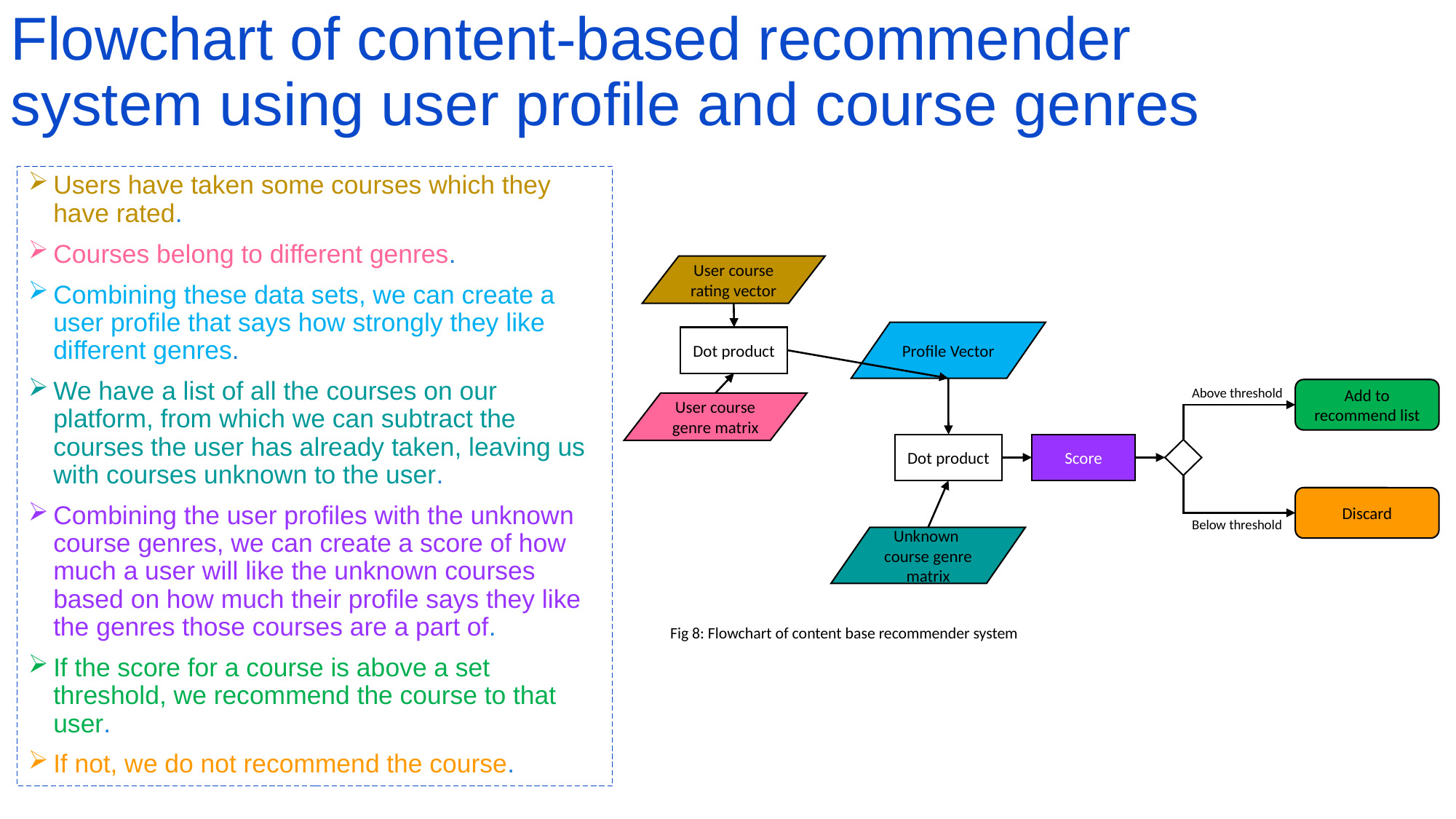

# Flowchart of content-based recommender system using user profile and course genres
Users have taken some courses which they have rated.
Courses belong to different genres.
Combining these data sets, we can create a user profile that says how strongly they like different genres.
We have a list of all the courses on our platform, from which we can subtract the courses the user has already taken, leaving us with courses unknown to the user.
Combining the user profiles with the unknown course genres, we can create a score of how much a user will like the unknown courses based on how much their profile says they like the genres those courses are a part of.
If the score for a course is above a set threshold, we recommend the course to that user.
If not, we do not recommend the course.
User course rating vector
Profile Vector
Dot product
Above threshold
Add to recommend list
User course genre matrix
Dot product
Score

Discard
Below threshold
Unknown  course genre matrix
Fig 8: Flowchart of content base recommender system